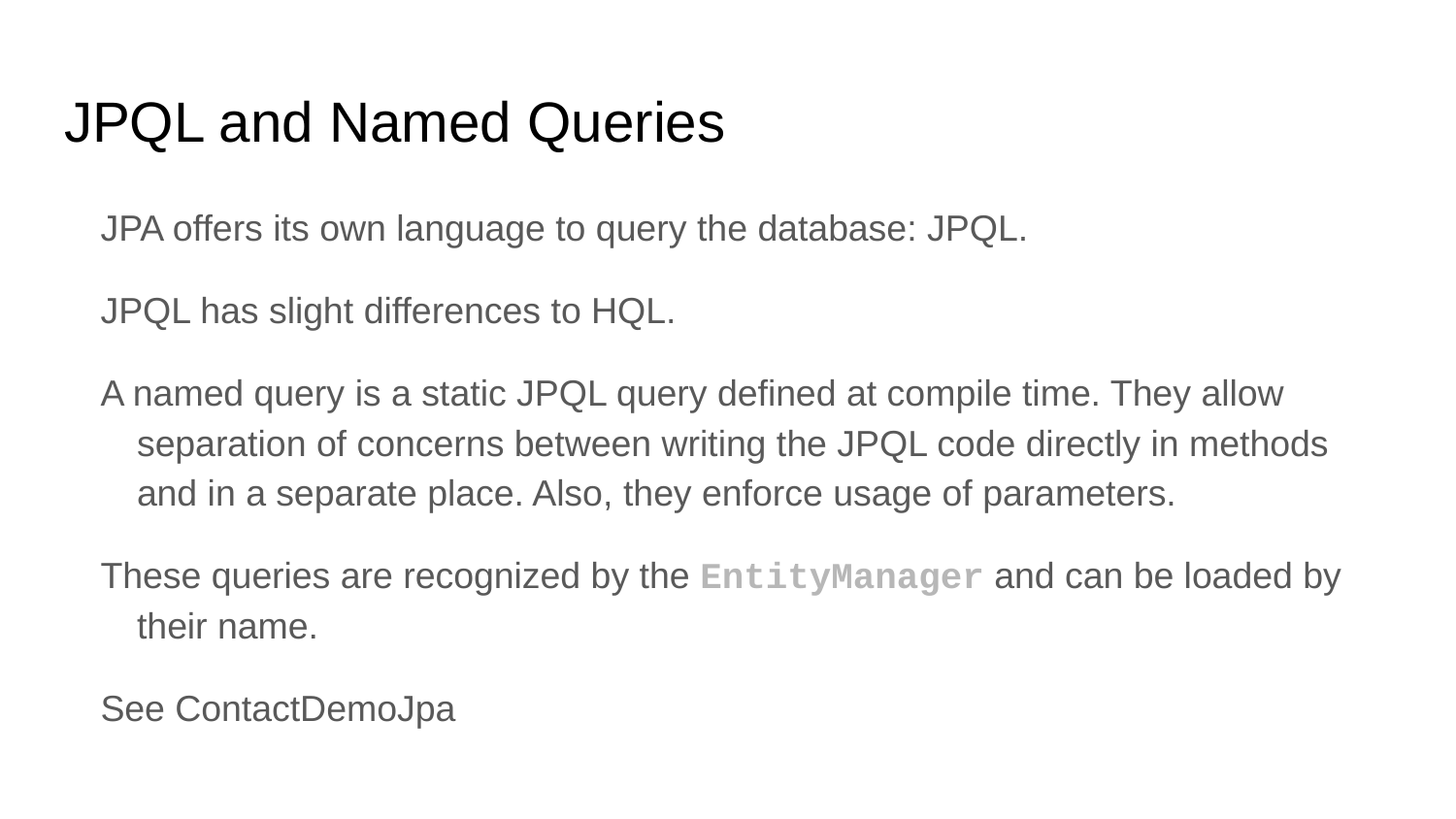

# JPQL and Named Queries
JPA offers its own language to query the database: JPQL.
JPQL has slight differences to HQL.
A named query is a static JPQL query defined at compile time. They allow separation of concerns between writing the JPQL code directly in methods and in a separate place. Also, they enforce usage of parameters.
These queries are recognized by the EntityManager and can be loaded by their name.
See ContactDemoJpa